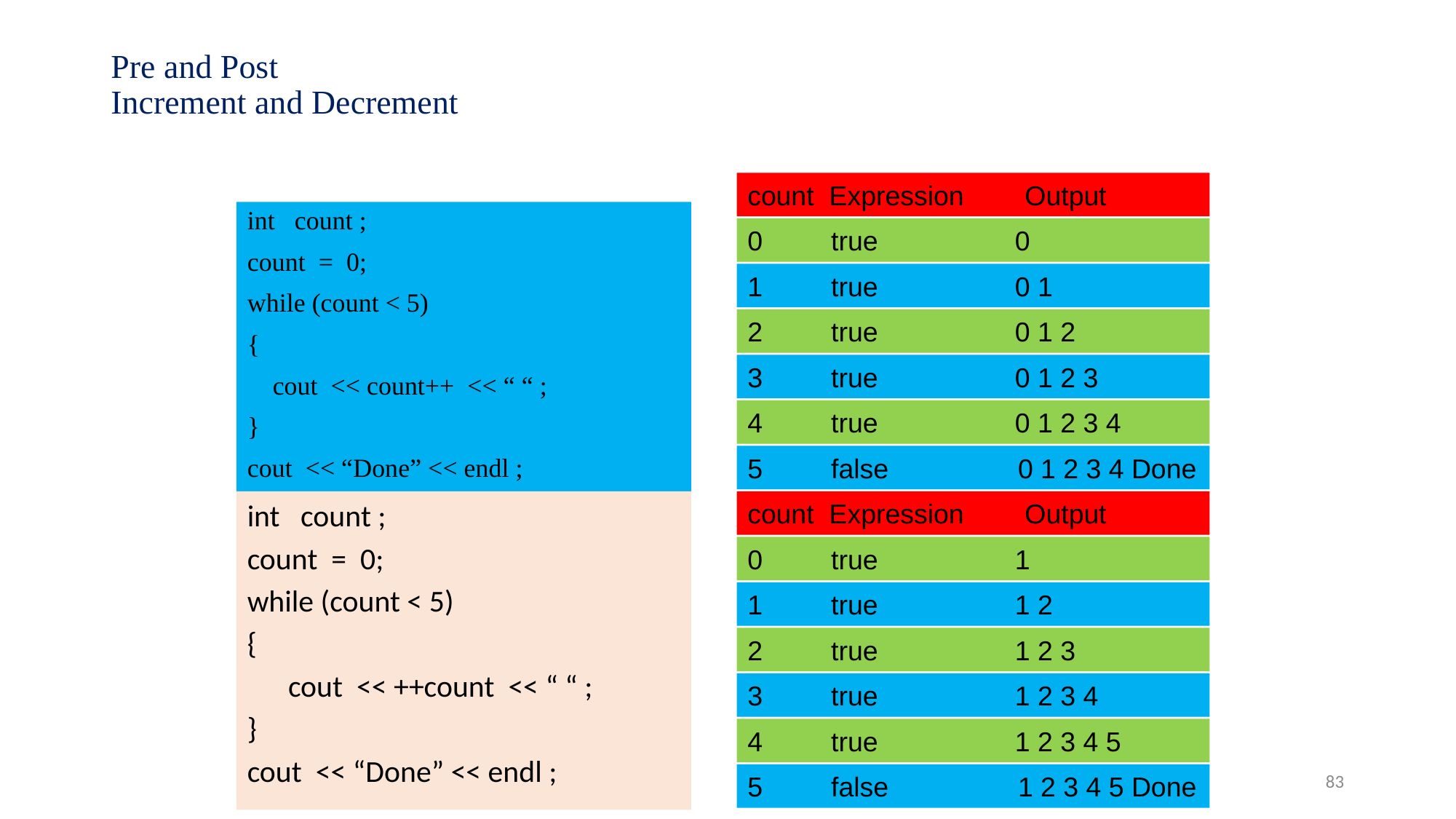

# Pre and Post Increment and Decrement
count  Expression        Output
int   count ;
count  =  0;
while (count < 5)
{
	cout  << count++  << “ “ ;
}
cout  << “Done” << endl ;

0         true                  0
1         true                  0 1
2         true                  0 1 2
3         true                  0 1 2 3
4         true                  0 1 2 3 4
5         false                 0 1 2 3 4 Done
int   count ;
count  =  0;
while (count < 5)
{
	cout  << ++count  << “ “ ;
}
cout  << “Done” << endl ;

count  Expression        Output
0         true                  1
1         true                  1 2
2         true                  1 2 3
3         true                  1 2 3 4
4         true                  1 2 3 4 5
83
5         false                 1 2 3 4 5 Done